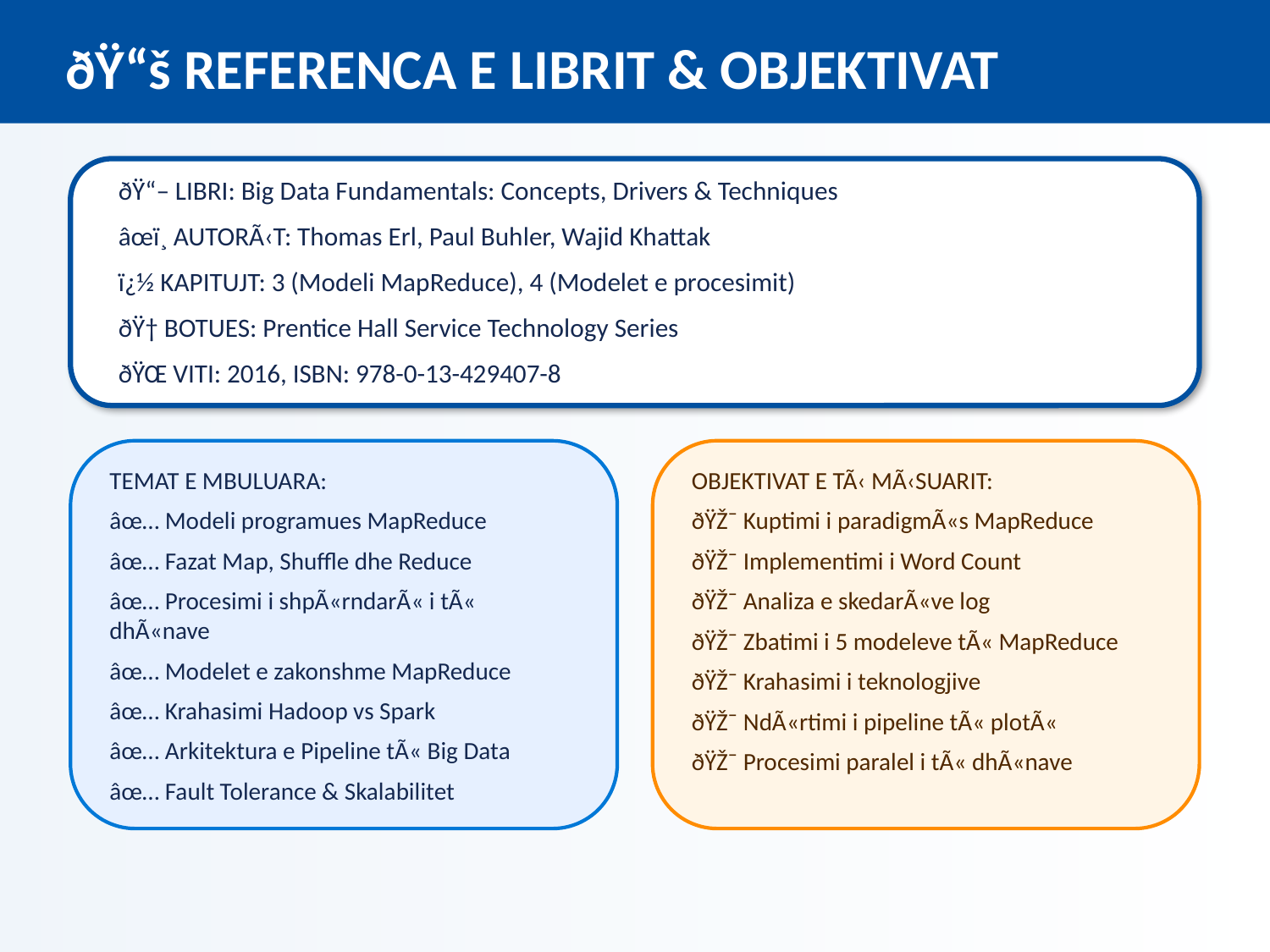

ðŸ“š REFERENCA E LIBRIT & OBJEKTIVAT

ðŸ“– LIBRI: Big Data Fundamentals: Concepts, Drivers & Techniques
âœï¸ AUTORÃ‹T: Thomas Erl, Paul Buhler, Wajid Khattak
ï¿½ KAPITUJT: 3 (Modeli MapReduce), 4 (Modelet e procesimit)
ðŸ† BOTUES: Prentice Hall Service Technology Series
ðŸŒ VITI: 2016, ISBN: 978-0-13-429407-8

TEMAT E MBULUARA:
âœ… Modeli programues MapReduce
âœ… Fazat Map, Shuffle dhe Reduce
âœ… Procesimi i shpÃ«rndarÃ« i tÃ« dhÃ«nave
âœ… Modelet e zakonshme MapReduce
âœ… Krahasimi Hadoop vs Spark
âœ… Arkitektura e Pipeline tÃ« Big Data
âœ… Fault Tolerance & Skalabilitet
OBJEKTIVAT E TÃ‹ MÃ‹SUARIT:
ðŸŽ¯ Kuptimi i paradigmÃ«s MapReduce
ðŸŽ¯ Implementimi i Word Count
ðŸŽ¯ Analiza e skedarÃ«ve log
ðŸŽ¯ Zbatimi i 5 modeleve tÃ« MapReduce
ðŸŽ¯ Krahasimi i teknologjive
ðŸŽ¯ NdÃ«rtimi i pipeline tÃ« plotÃ«
ðŸŽ¯ Procesimi paralel i tÃ« dhÃ«nave